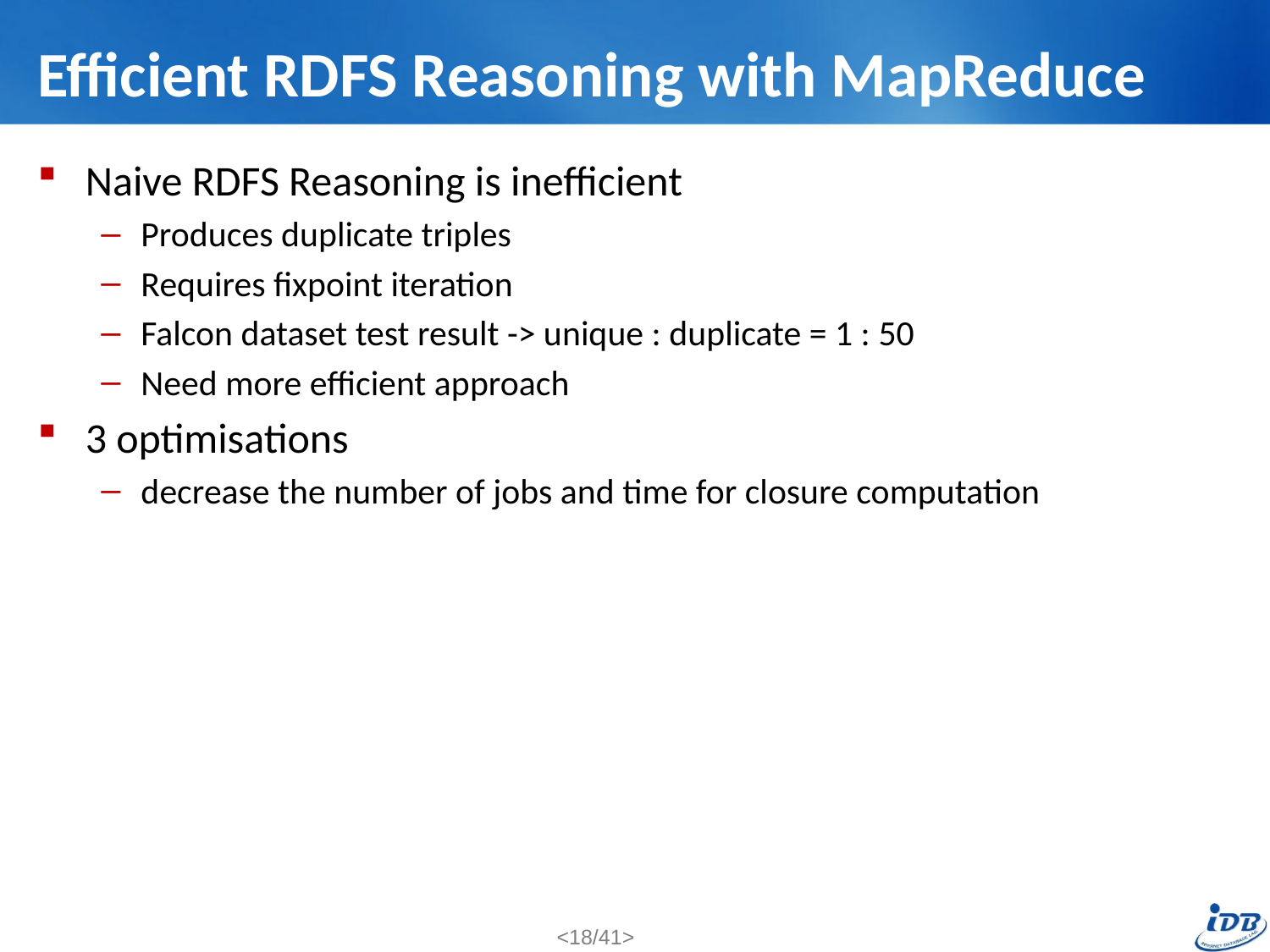

# Efficient RDFS Reasoning with MapReduce
Naive RDFS Reasoning is inefficient
Produces duplicate triples
Requires fixpoint iteration
Falcon dataset test result -> unique : duplicate = 1 : 50
Need more efficient approach
3 optimisations
decrease the number of jobs and time for closure computation